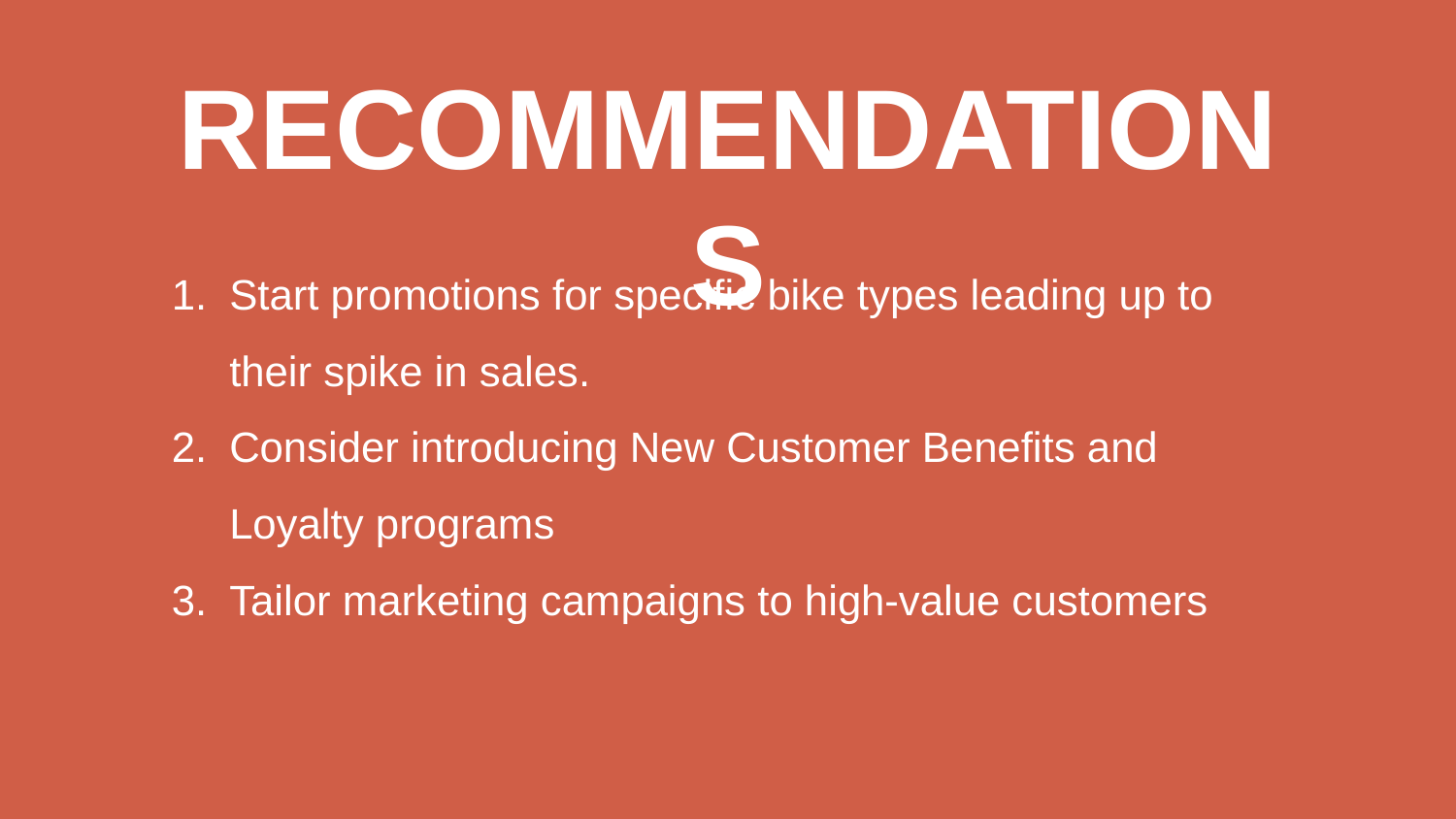

RECOMMENDATIONS
Start promotions for specific bike types leading up to their spike in sales.
Consider introducing New Customer Benefits and Loyalty programs
Tailor marketing campaigns to high-value customers